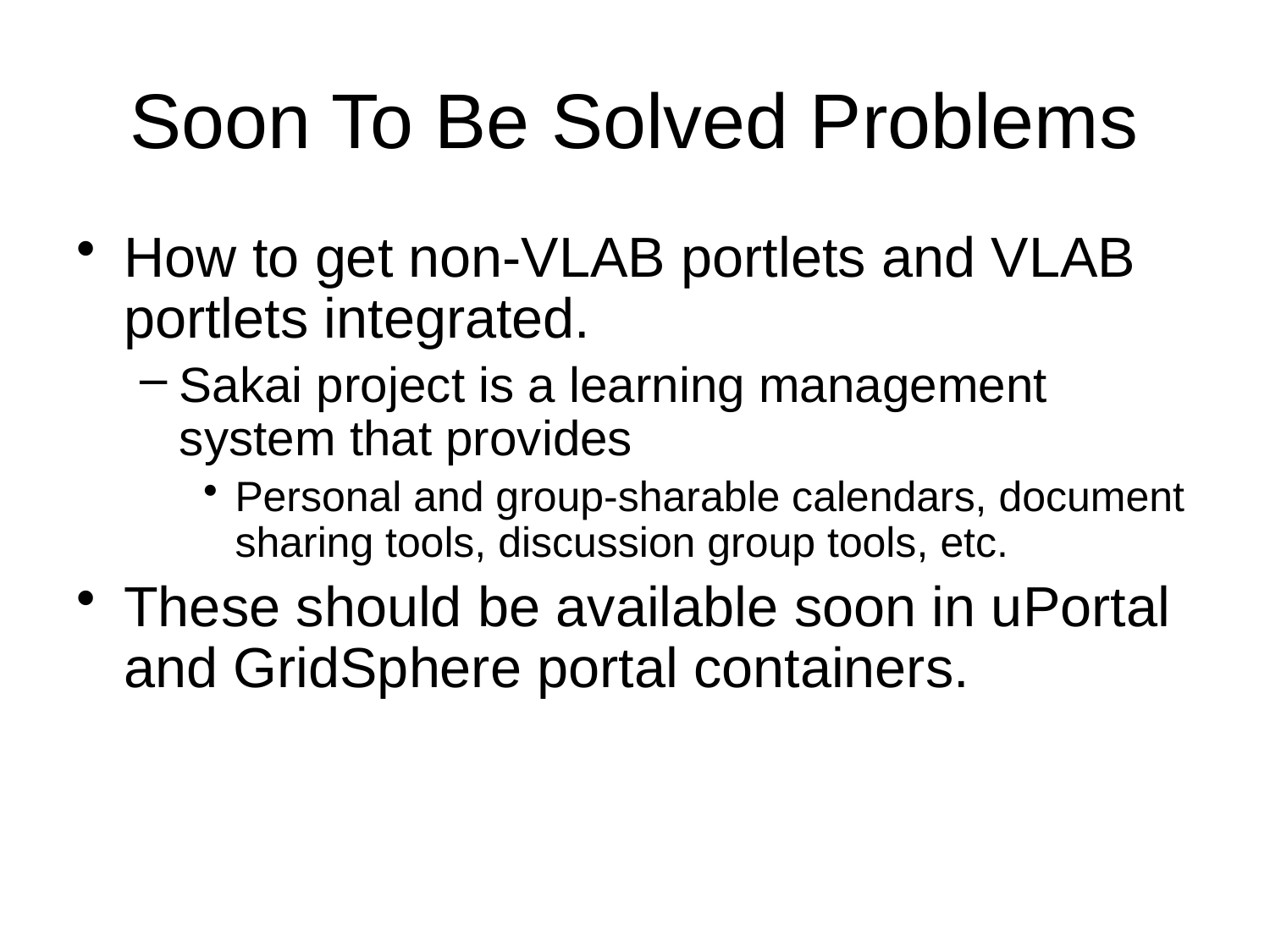

# Soon To Be Solved Problems
How to get non-VLAB portlets and VLAB portlets integrated.
Sakai project is a learning management system that provides
Personal and group-sharable calendars, document sharing tools, discussion group tools, etc.
These should be available soon in uPortal and GridSphere portal containers.